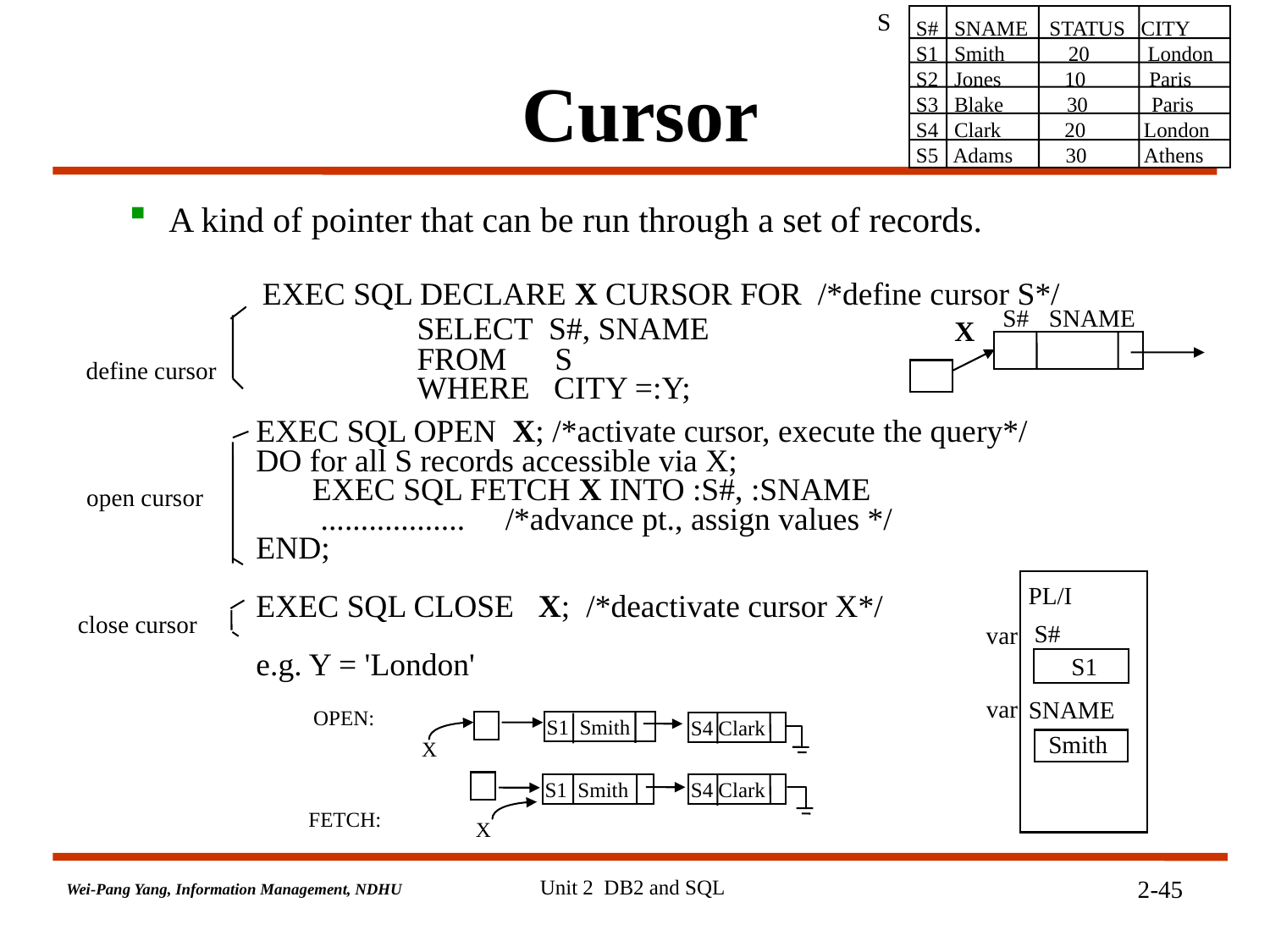

S

S#   SNAME    STATUS   CITY
S1   Smith            20           London
S2   Jones            10            Paris
S3   Blake            30            Paris
S4   Clark            20           London
S5   Adams          30           Athens

# Cursor
A kind of pointer that can be run through a set of records.
               EXEC SQL DECLARE X CURSOR FOR  /*define cursor S*/
                    SELECT  S#, SNAME
                    FROM      S
                    WHERE   CITY =:Y;

EXEC SQL OPEN  X; /*activate cursor, execute the query*/
DO for all S records accessible via X;
       EXEC SQL FETCH X INTO :S#, :SNAME
        ..................     /*advance pt., assign values */
END;

EXEC SQL CLOSE   X;  /*deactivate cursor X*/

e.g. Y = 'London'

S#
SNAME
X

define cursor

open cursor

PL/I
S#
S1

SNAME
Smith

close cursor
var
var
OPEN:

S1  Smith
S4 Clark

X

S1  Smith
S4 Clark

X
FETCH:
Unit 2  DB2 and SQL